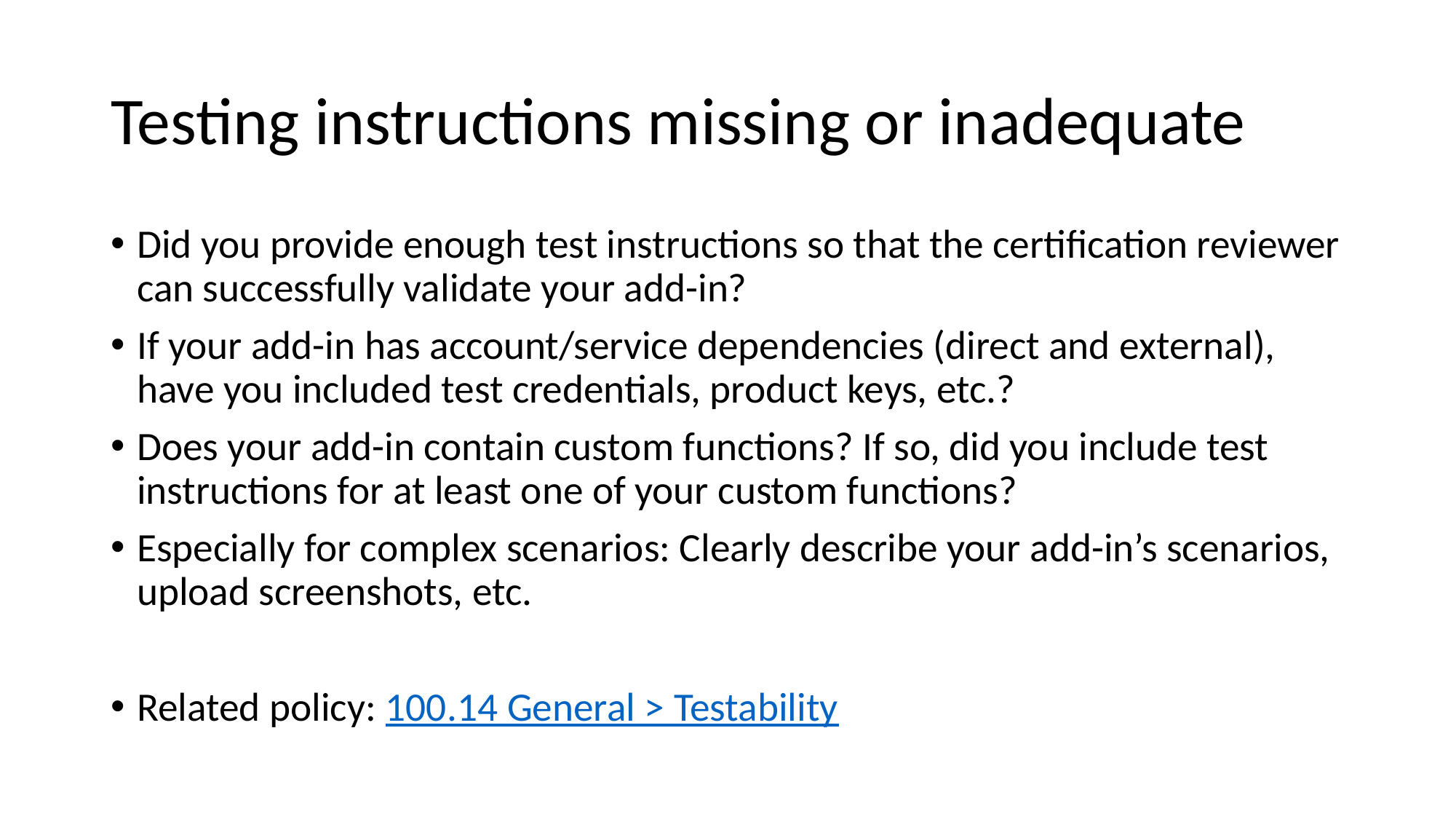

# Testing instructions missing or inadequate
Did you provide enough test instructions so that the certification reviewer can successfully validate your add-in?
If your add-in has account/service dependencies (direct and external), have you included test credentials, product keys, etc.?
Does your add-in contain custom functions? If so, did you include test instructions for at least one of your custom functions?
Especially for complex scenarios: Clearly describe your add-in’s scenarios, upload screenshots, etc.

Related policy: 100.14 General > Testability